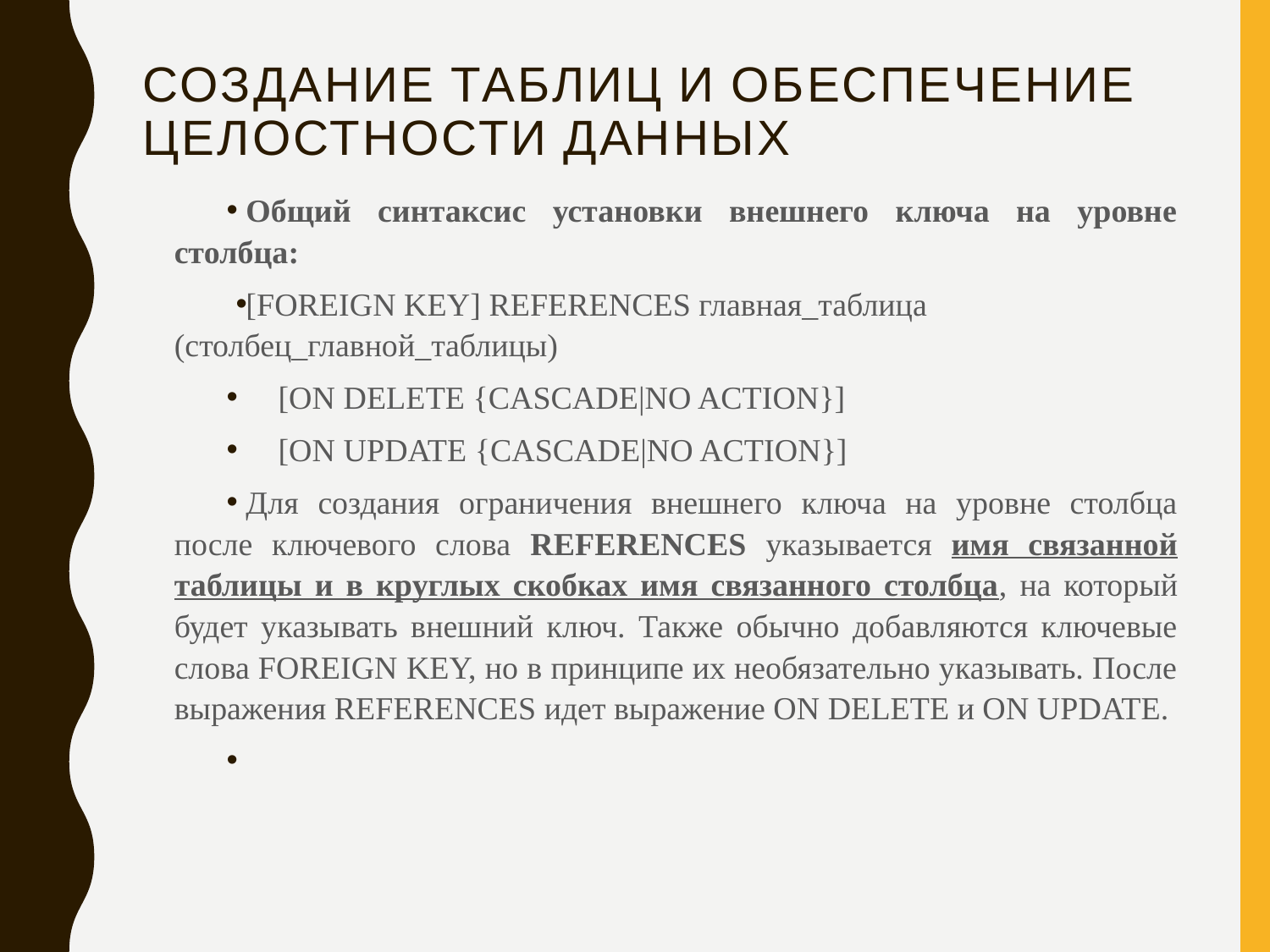

# Создание таблиц и обеспечение целостности данных
Общий синтаксис установки внешнего ключа на уровне столбца:
[FOREIGN KEY] REFERENCES главная_таблица (столбец_главной_таблицы)
    [ON DELETE {CASCADE|NO ACTION}]
    [ON UPDATE {CASCADE|NO ACTION}]
Для создания ограничения внешнего ключа на уровне столбца после ключевого слова REFERENCES указывается имя связанной таблицы и в круглых скобках имя связанного столбца, на который будет указывать внешний ключ. Также обычно добавляются ключевые слова FOREIGN KEY, но в принципе их необязательно указывать. После выражения REFERENCES идет выражение ON DELETE и ON UPDATE.